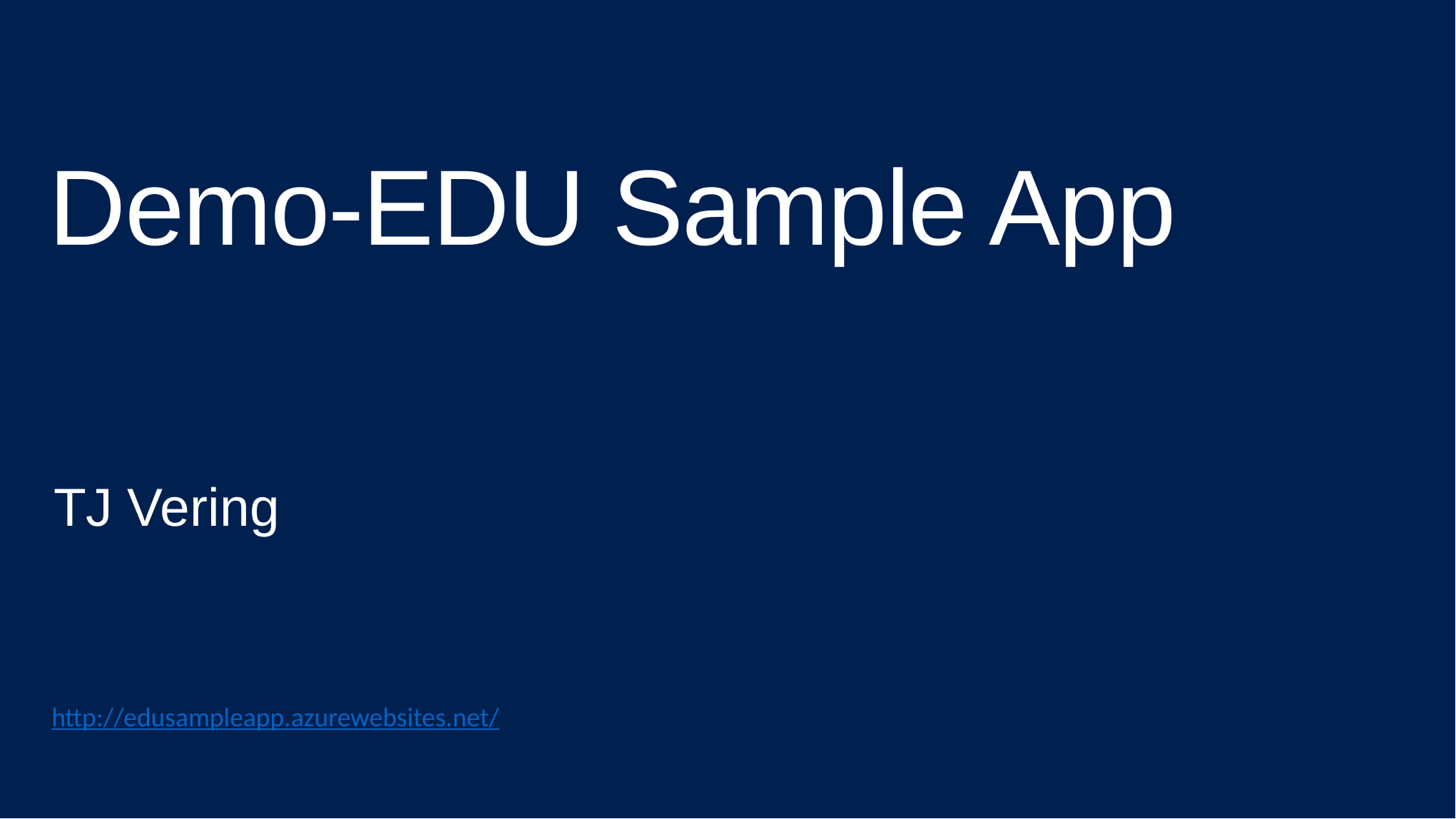

# Demo-EDU Sample App
TJ Vering
http://edusampleapp.azurewebsites.net/